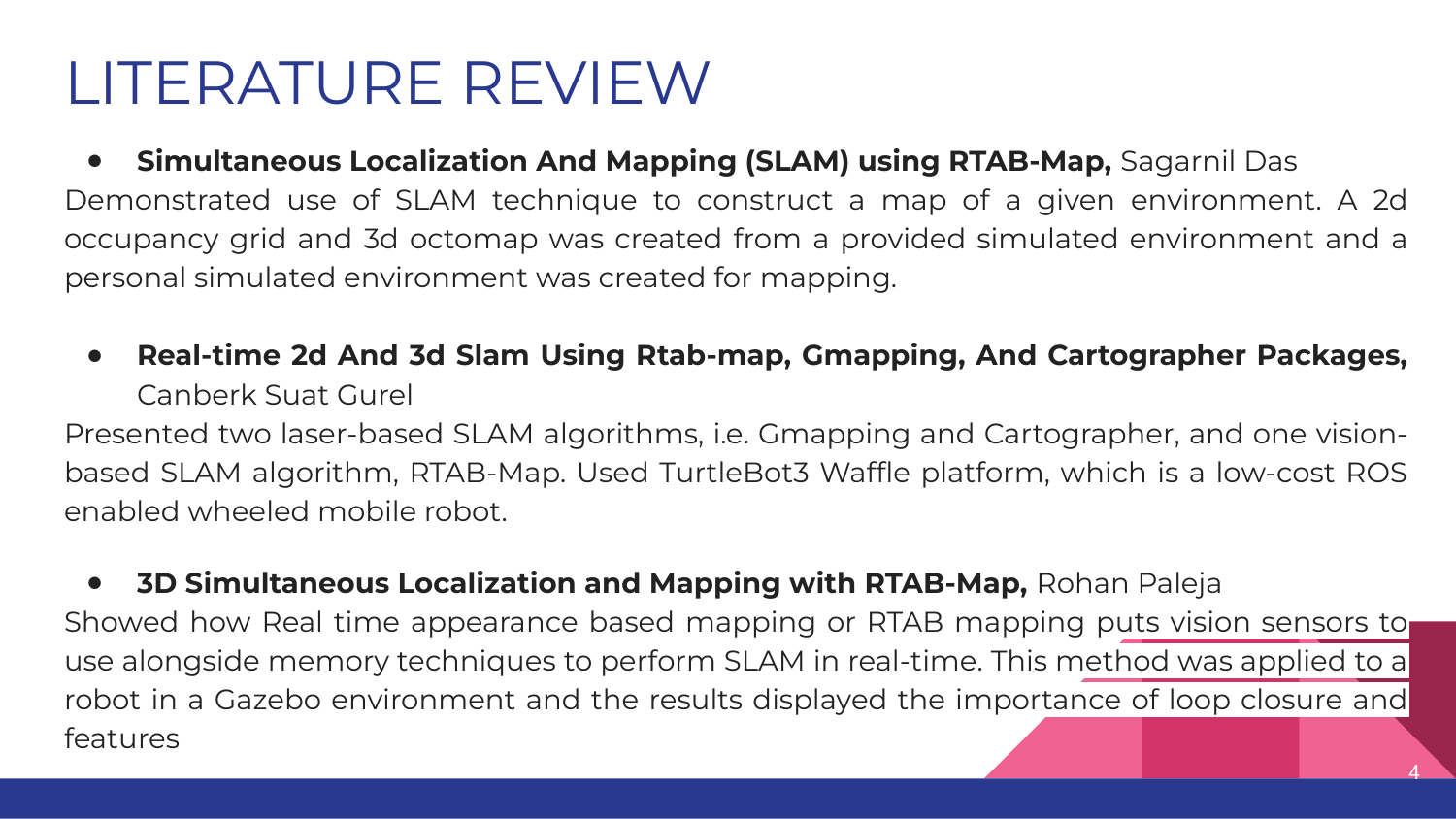

# LITERATURE REVIEW
Simultaneous Localization And Mapping (SLAM) using RTAB-Map, Sagarnil Das
Demonstrated use of SLAM technique to construct a map of a given environment. A 2d occupancy grid and 3d octomap was created from a provided simulated environment and a personal simulated environment was created for mapping.

Real-time 2d And 3d Slam Using Rtab-map, Gmapping, And Cartographer Packages, Canberk Suat Gurel
Presented two laser-based SLAM algorithms, i.e. Gmapping and Cartographer, and one vision-based SLAM algorithm, RTAB-Map. Used TurtleBot3 Waffle platform, which is a low-cost ROS enabled wheeled mobile robot.
3D Simultaneous Localization and Mapping with RTAB-Map, Rohan Paleja
Showed how Real time appearance based mapping or RTAB mapping puts vision sensors to use alongside memory techniques to perform SLAM in real-time. This method was applied to a robot in a Gazebo environment and the results displayed the importance of loop closure and features

4